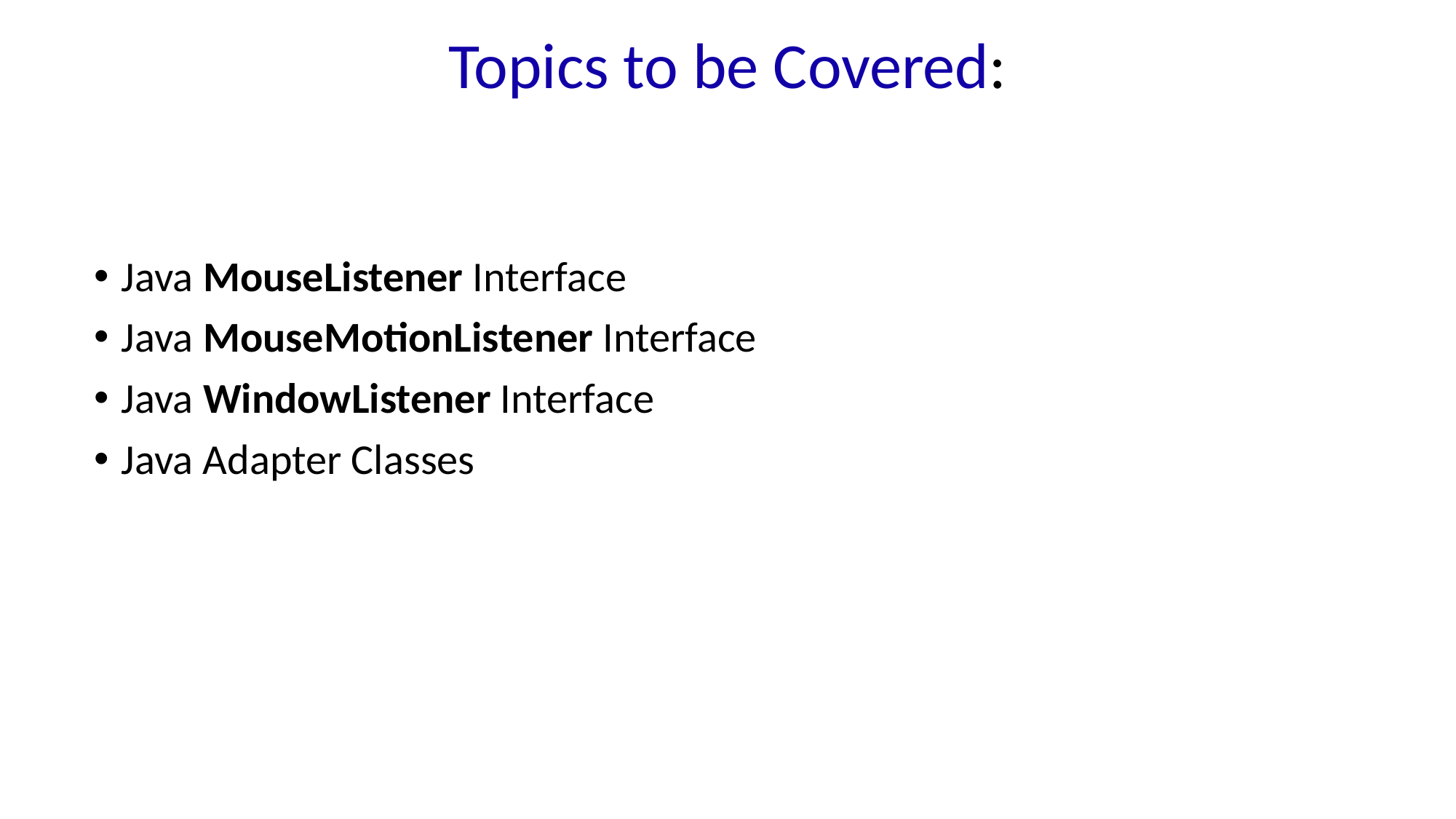

# Topics to be Covered:
Java MouseListener Interface
Java MouseMotionListener Interface
Java WindowListener Interface
Java Adapter Classes